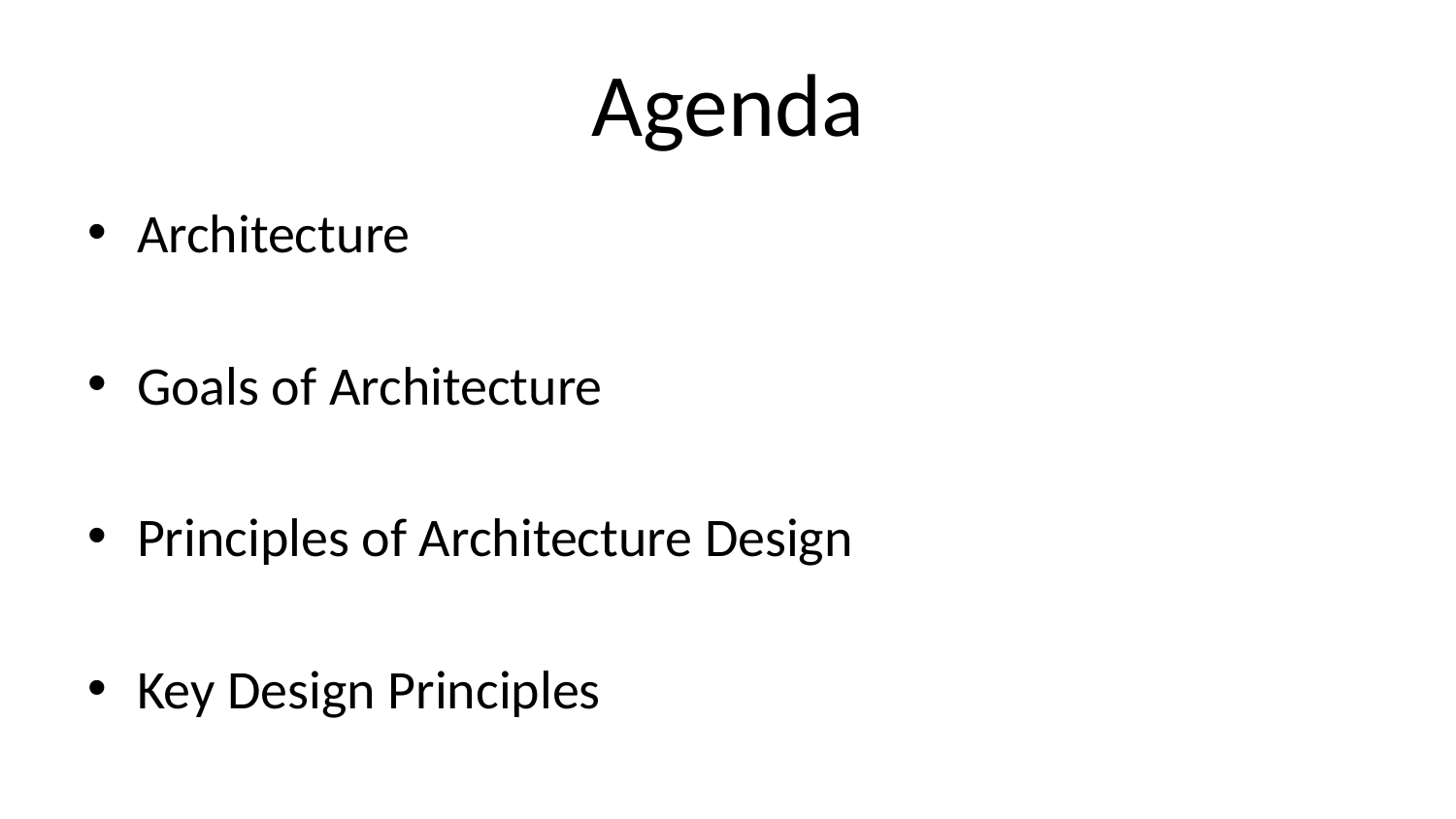

# Agenda
Architecture

Goals of Architecture

Principles of Architecture Design

Key Design Principles